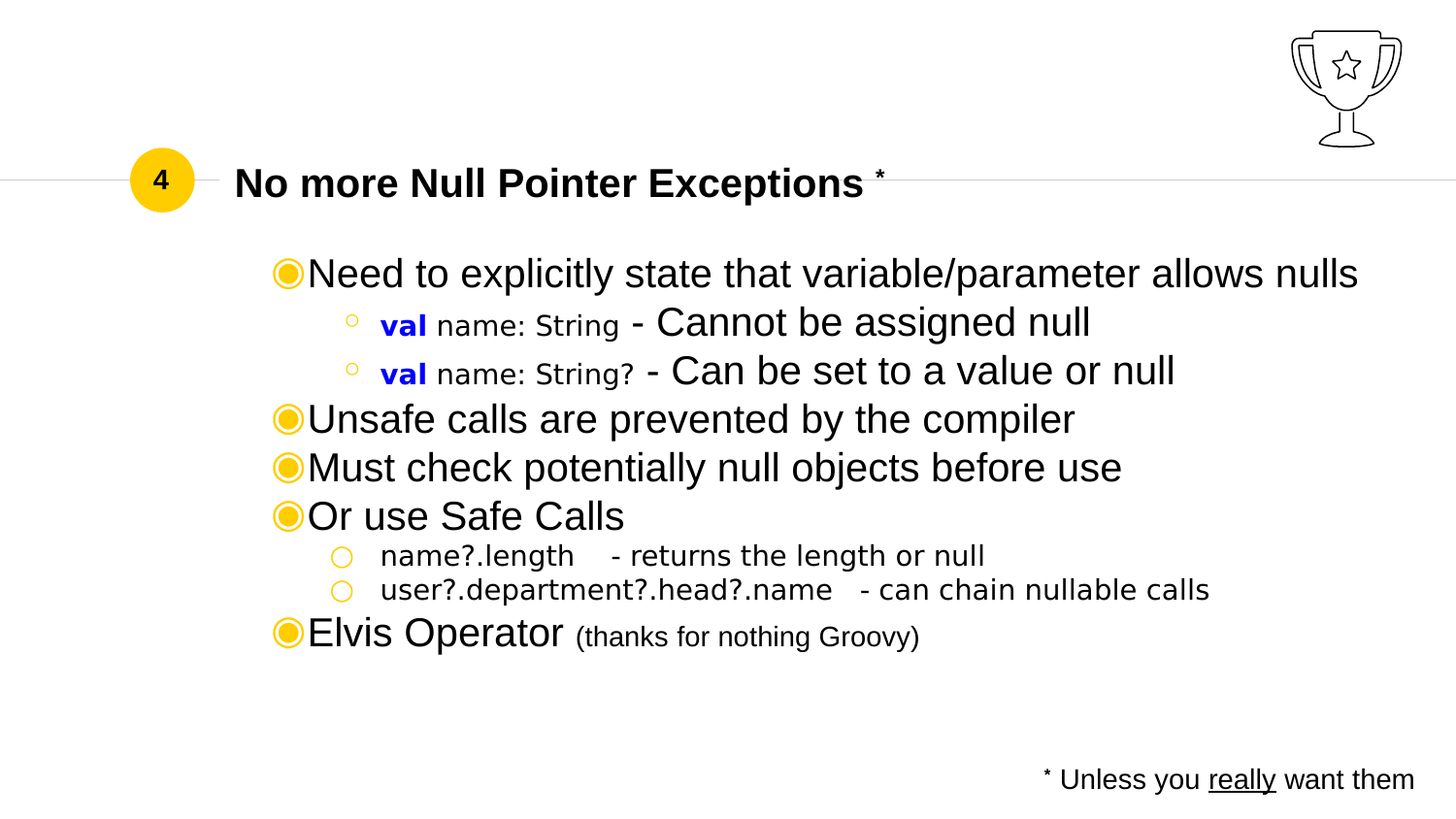

4
# No more Null Pointer Exceptions *
Need to explicitly state that variable/parameter allows nulls
val name: String - Cannot be assigned null
val name: String? - Can be set to a value or null
Unsafe calls are prevented by the compiler
Must check potentially null objects before use
Or use Safe Calls
name?.length    - returns the length or null
user?.department?.head?.name   - can chain nullable calls
Elvis Operator (thanks for nothing Groovy)
*  Unless you really want them